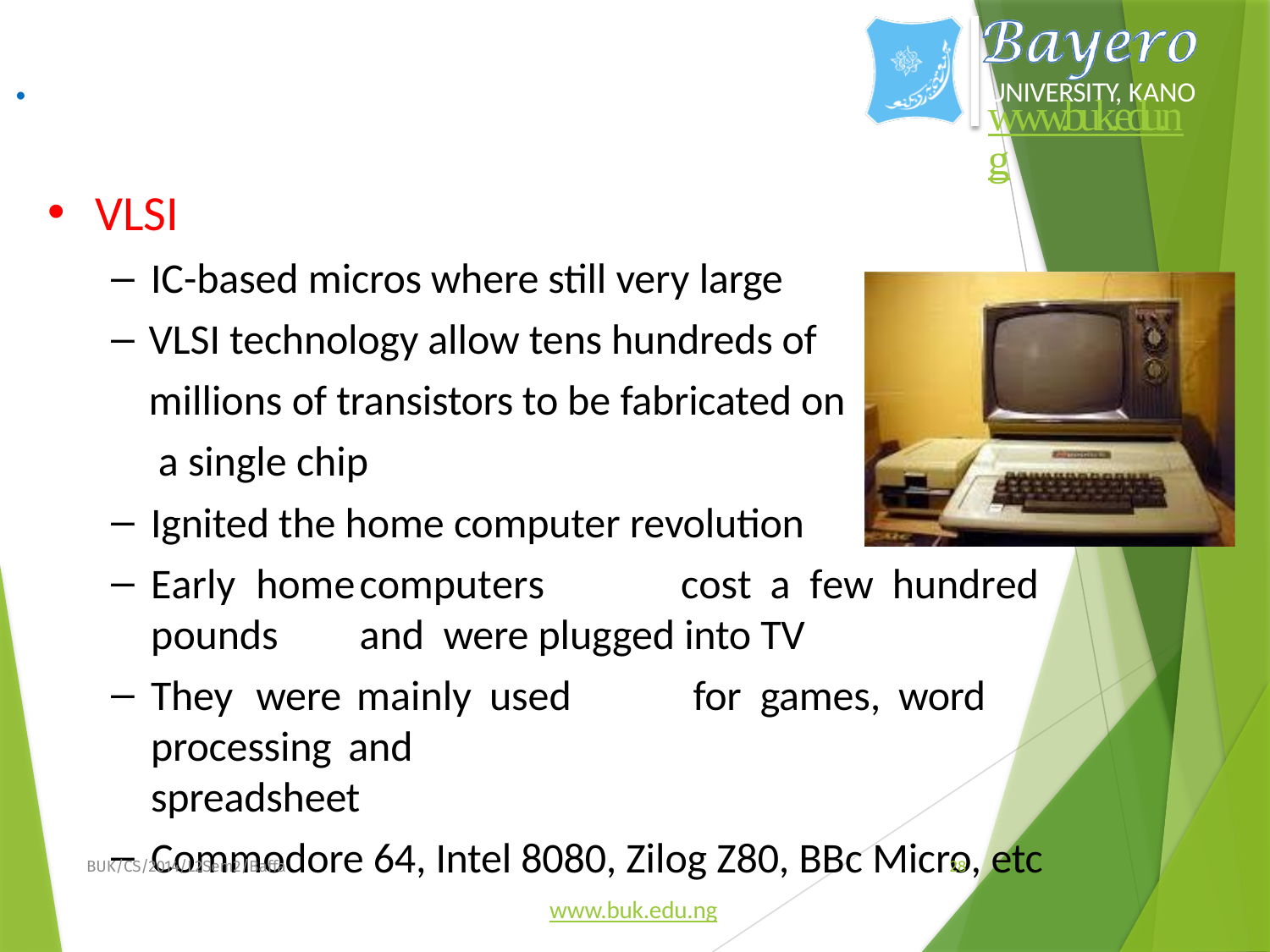

.
UNIVERSITY, KANO
www.buk.edu.ng
VLSI
IC-based micros where still very large
VLSI technology allow tens hundreds of  millions of transistors to be fabricated on  a single chip
Ignited the home computer revolution
Early	home	computers	cost	a	few	hundred	pounds	and  were plugged into TV
They	were	mainly used	for	games, word	processing and
spreadsheet
Commodore 64, Intel 8080, Zilog Z80, BBc Micro, etc

BUK/CS/2014/L2Sem2/Baffa
28
www.buk.edu.ng